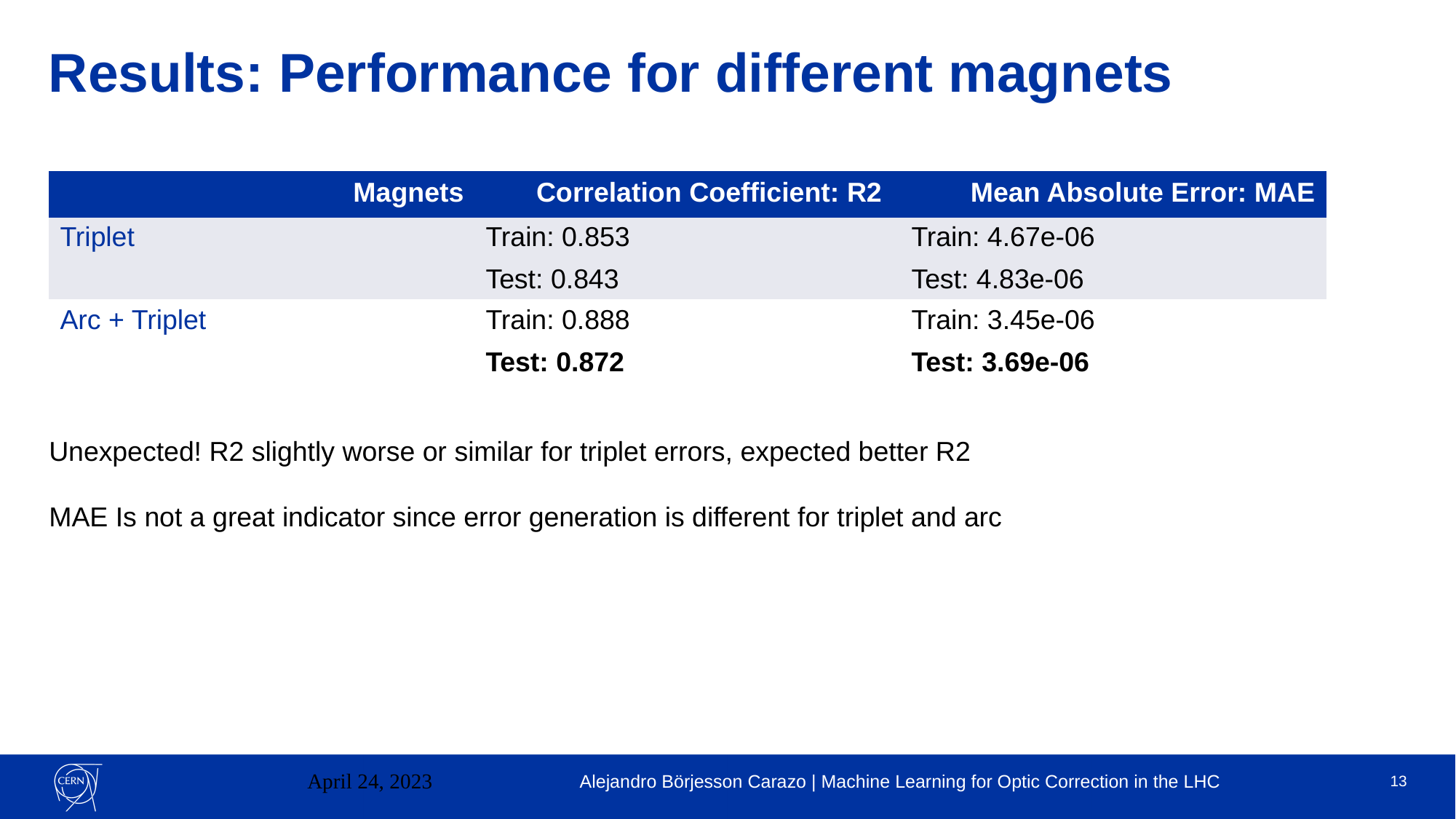

# Results: Performance for different magnets

Unexpected! R2 slightly worse or similar for triplet errors, expected better R2

MAE Is not a great indicator since error generation is different for triplet and arc
| Magnets | Correlation Coefficient: R2 | Mean Absolute Error: MAE |
| --- | --- | --- |
| Triplet | Train: 0.853 | Train: 4.67e-06 |
|  | Test: 0.843 | Test: 4.83e-06 |
| Arc + Triplet | Train: 0.888 | Train: 3.45e-06 |
|  | Test: 0.872 | Test: 3.69e-06 |
April 24, 2023
Alejandro Börjesson Carazo | Machine Learning for Optic Correction in the LHC
13